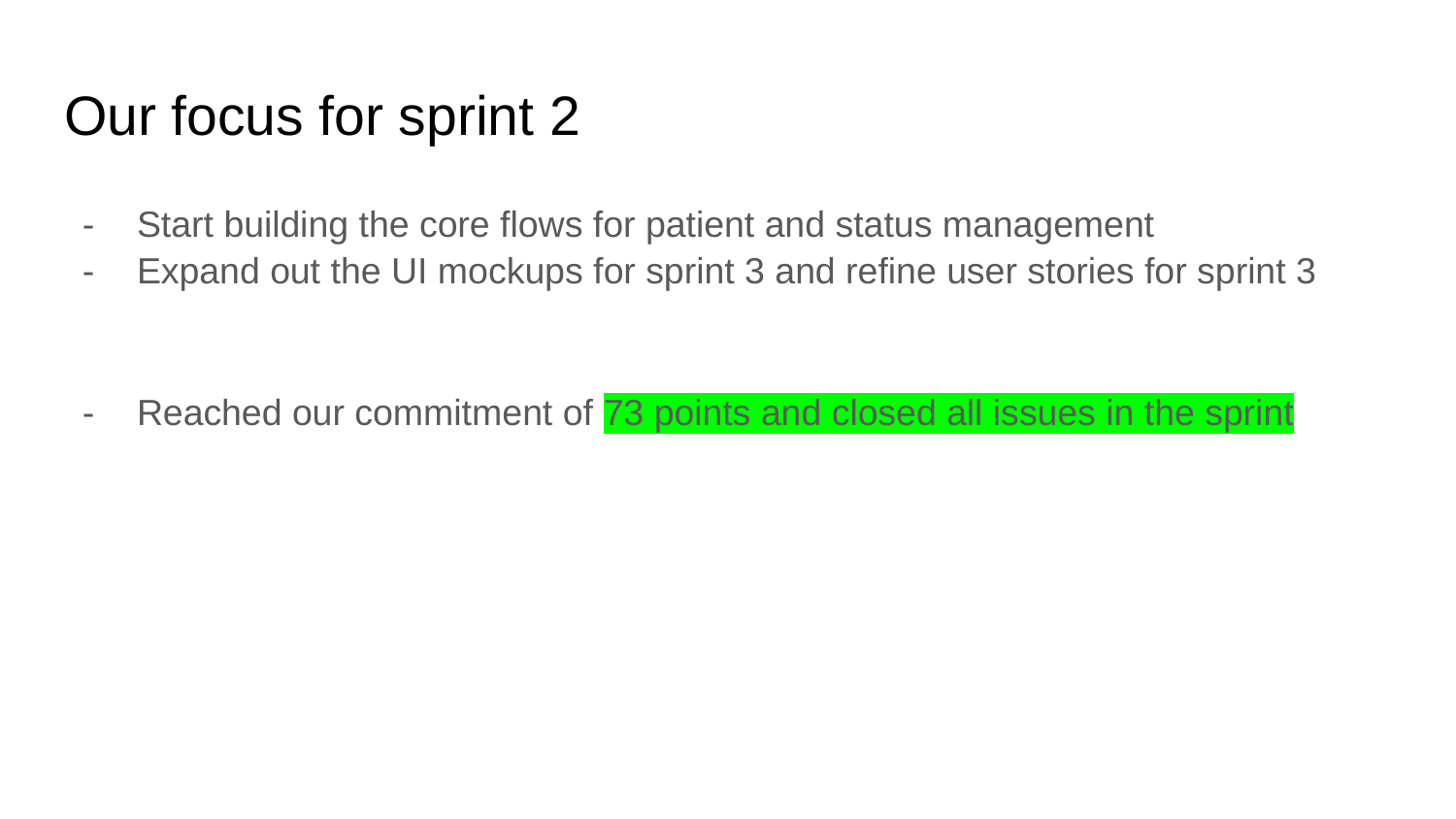

# Our focus for sprint 2
Start building the core flows for patient and status management
Expand out the UI mockups for sprint 3 and refine user stories for sprint 3

Reached our commitment of 73 points and closed all issues in the sprint